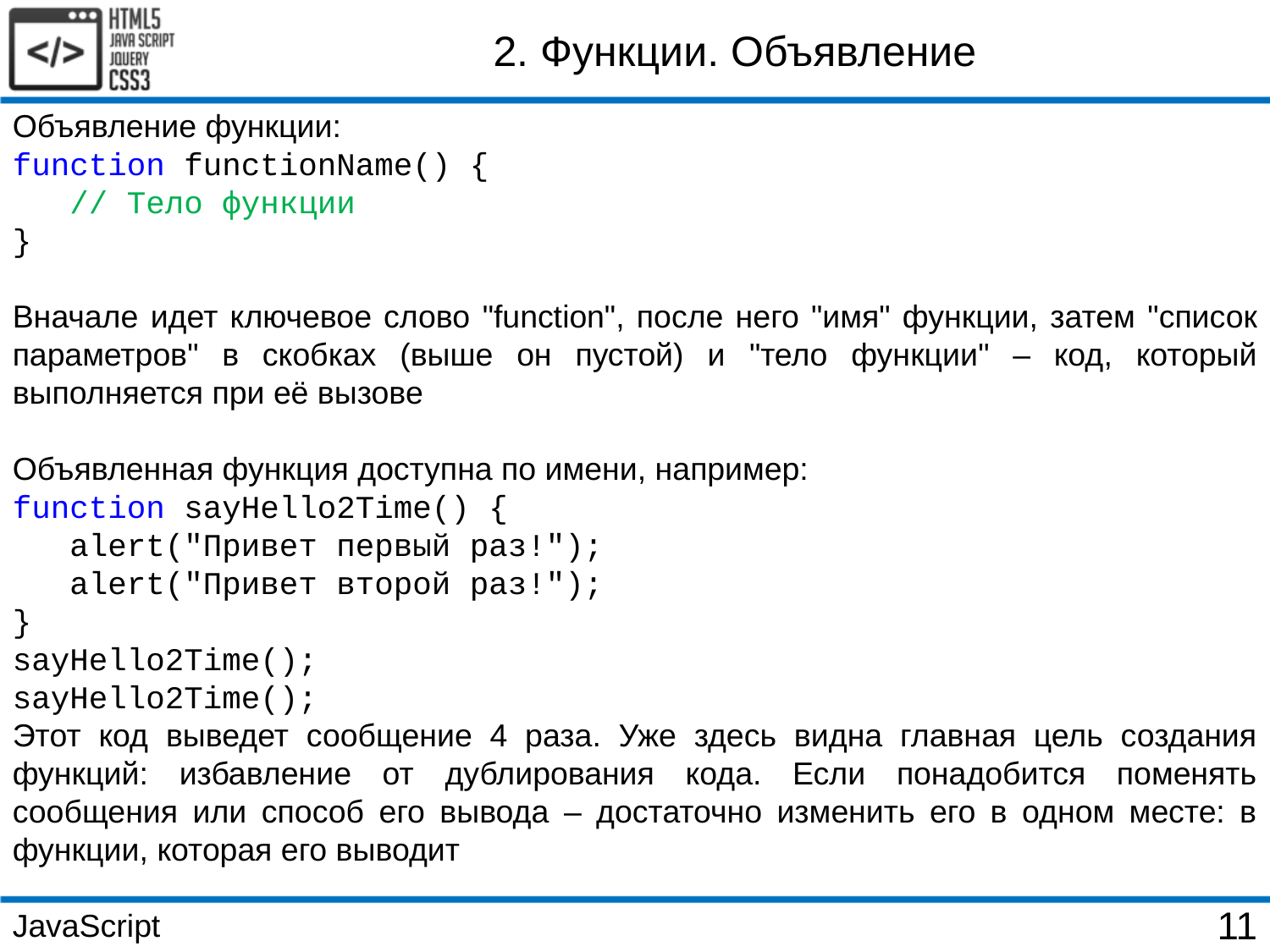

2. Функции. Объявление
Объявление функции:
function functionName() {
   // Тело функции
}

Вначале идет ключевое слово "function", после него "имя" функции, затем "список параметров" в скобках (выше он пустой) и "тело функции" – код, который выполняется при её вызове

Объявленная функция доступна по имени, например:
function sayHello2Time() {
   alert("Привет первый раз!");
   alert("Привет второй раз!");
}
sayHello2Time();
sayHello2Time();
Этот код выведет сообщение 4 раза. Уже здесь видна главная цель создания функций: избавление от дублирования кода. Если понадобится поменять сообщения или способ его вывода – достаточно изменить его в одном месте: в функции, которая его выводит
JavaScript
11